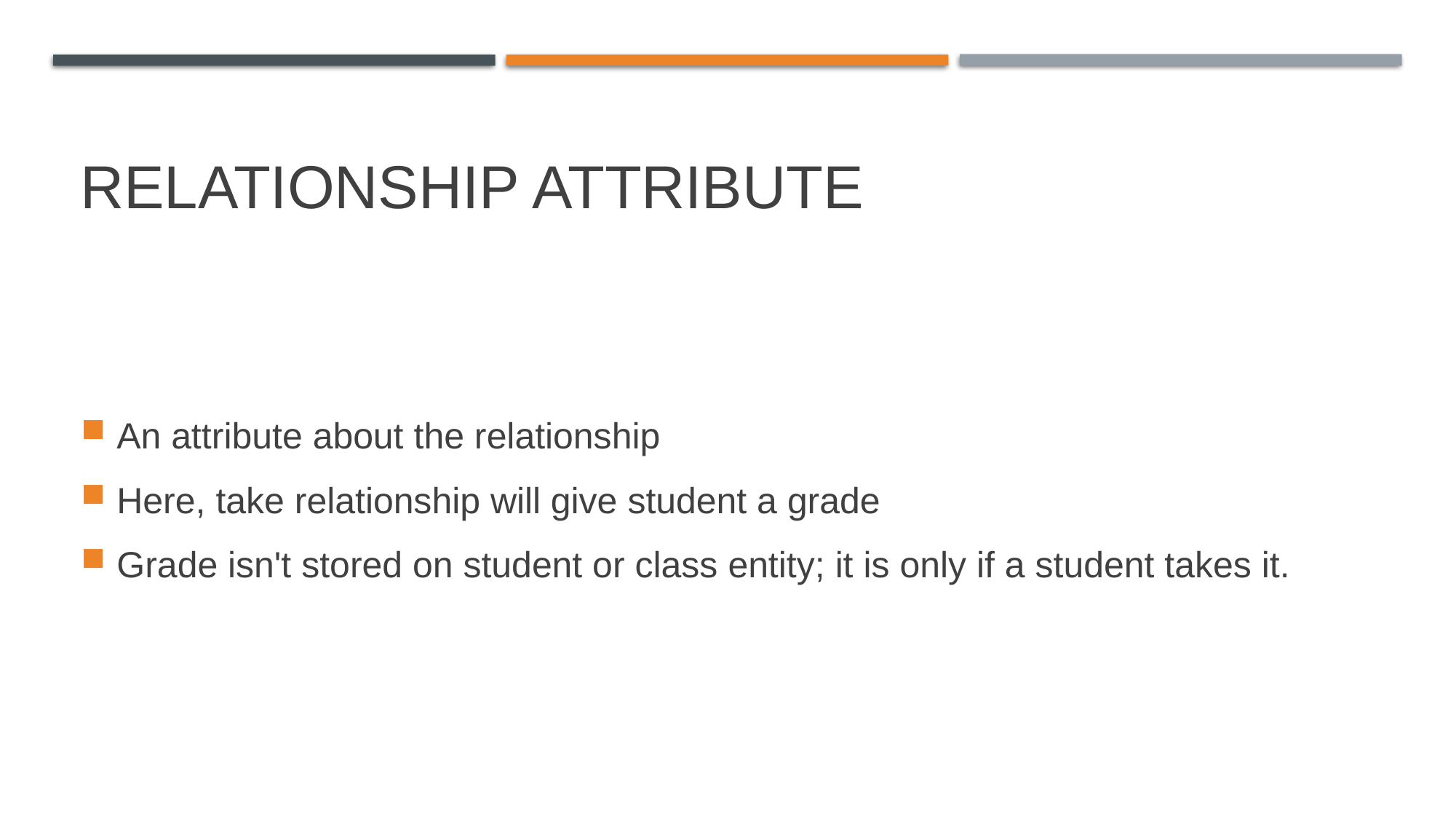

# Relationship attribute
An attribute about the relationship
Here, take relationship will give student a grade
Grade isn't stored on student or class entity; it is only if a student takes it.